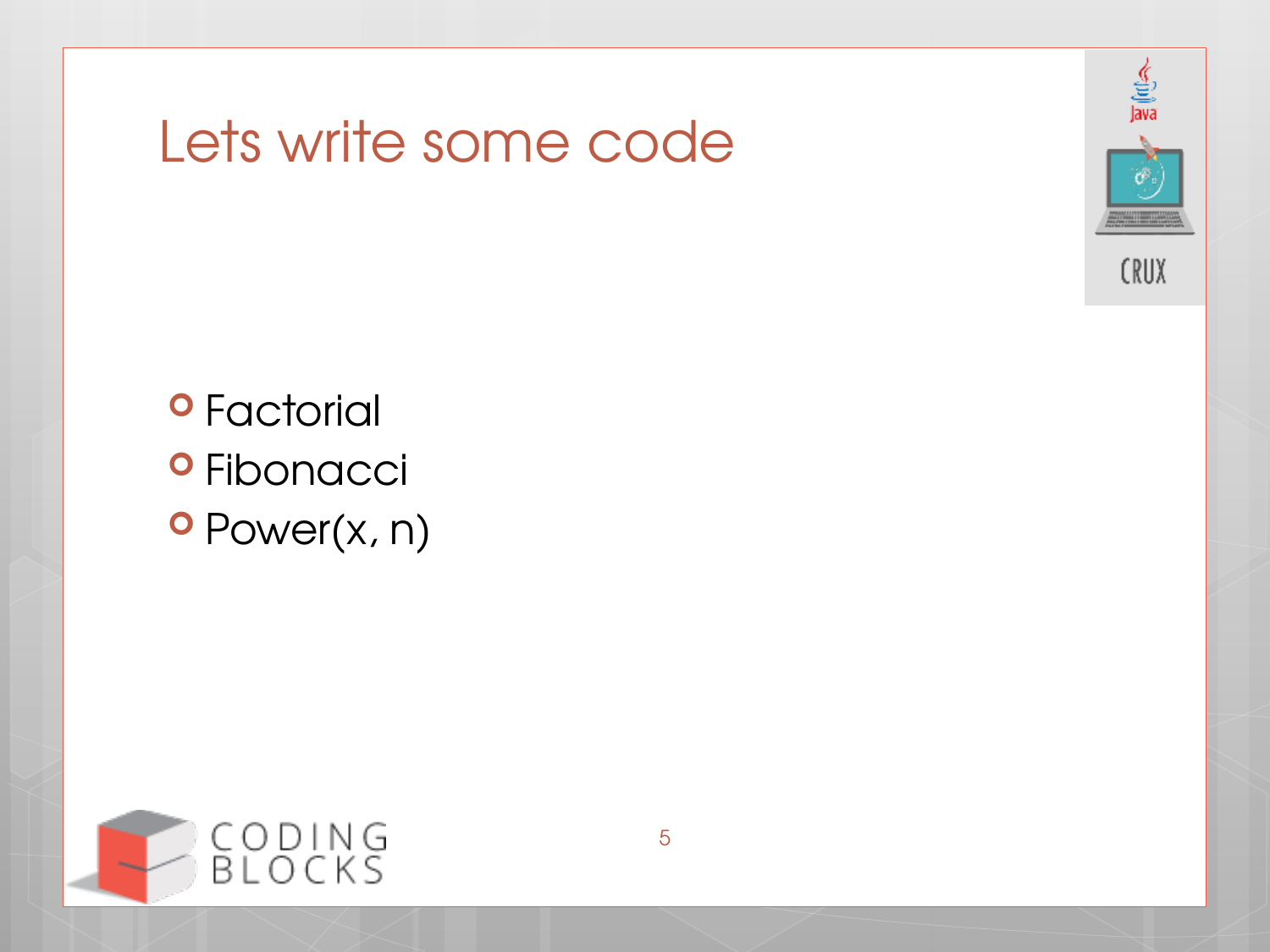

# Lets write some code

Factorial
Fibonacci
Power(x, n)

5